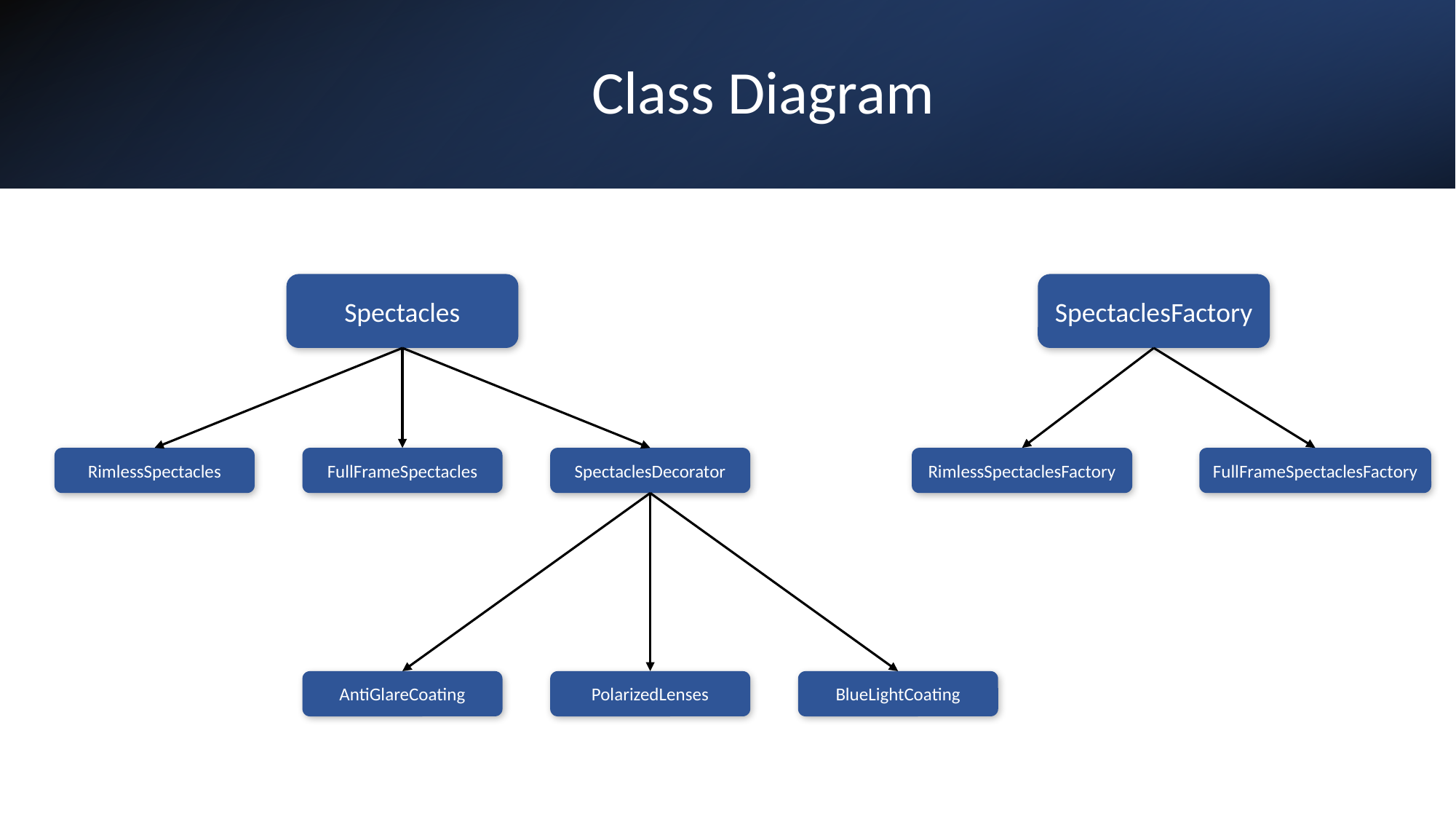

# Class Diagram
Spectacles
SpectaclesFactory
RimlessSpectacles
FullFrameSpectacles
SpectaclesDecorator
RimlessSpectaclesFactory
FullFrameSpectaclesFactory
AntiGlareCoating
PolarizedLenses
BlueLightCoating